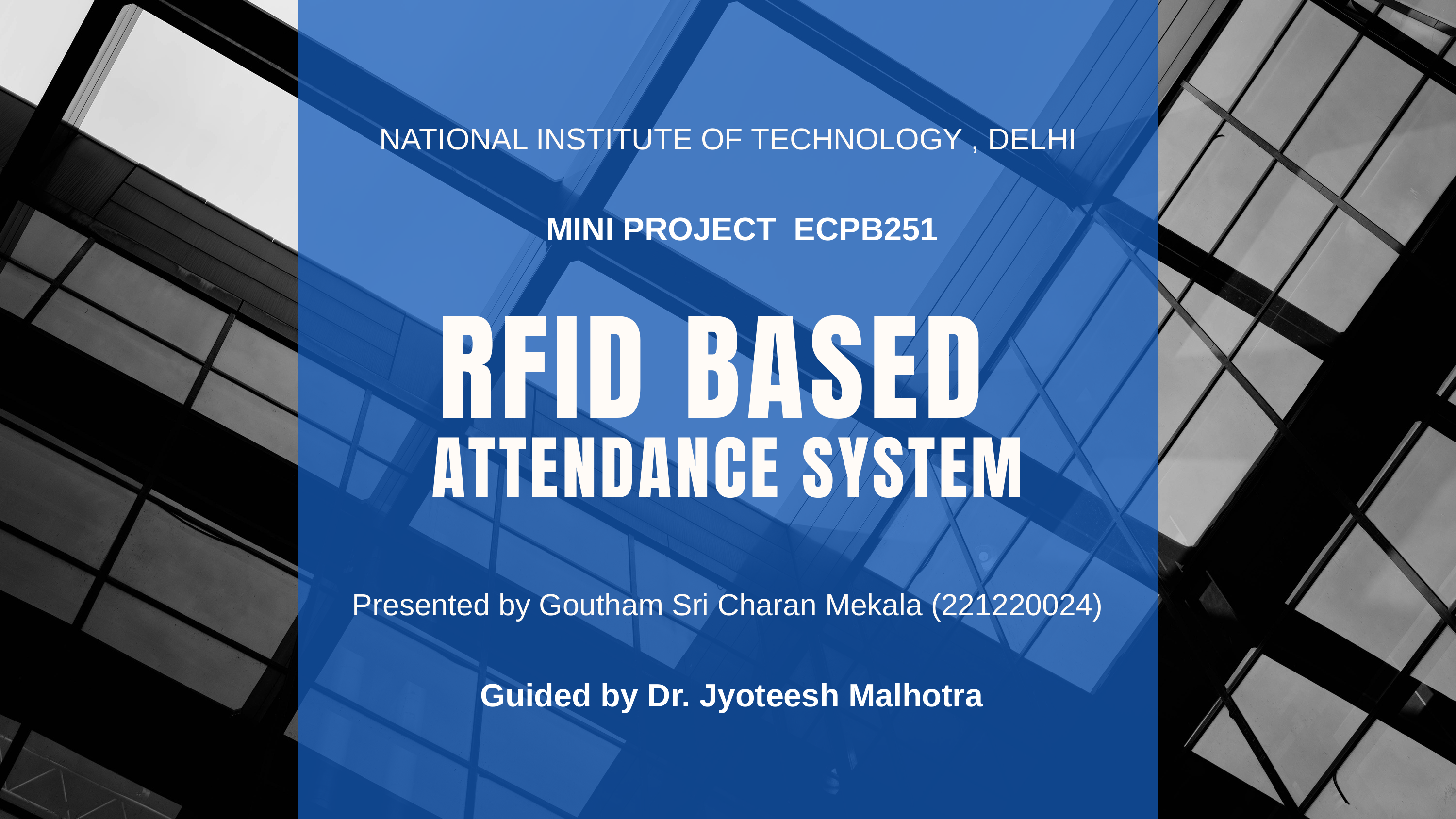

NATIONAL INSTITUTE OF TECHNOLOGY , DELHI
MINI PROJECT  ECPB251
RFID BASED
ATTENDANCE SYSTEM
Presented by Goutham Sri Charan Mekala (221220024)
Guided by Dr. Jyoteesh Malhotra